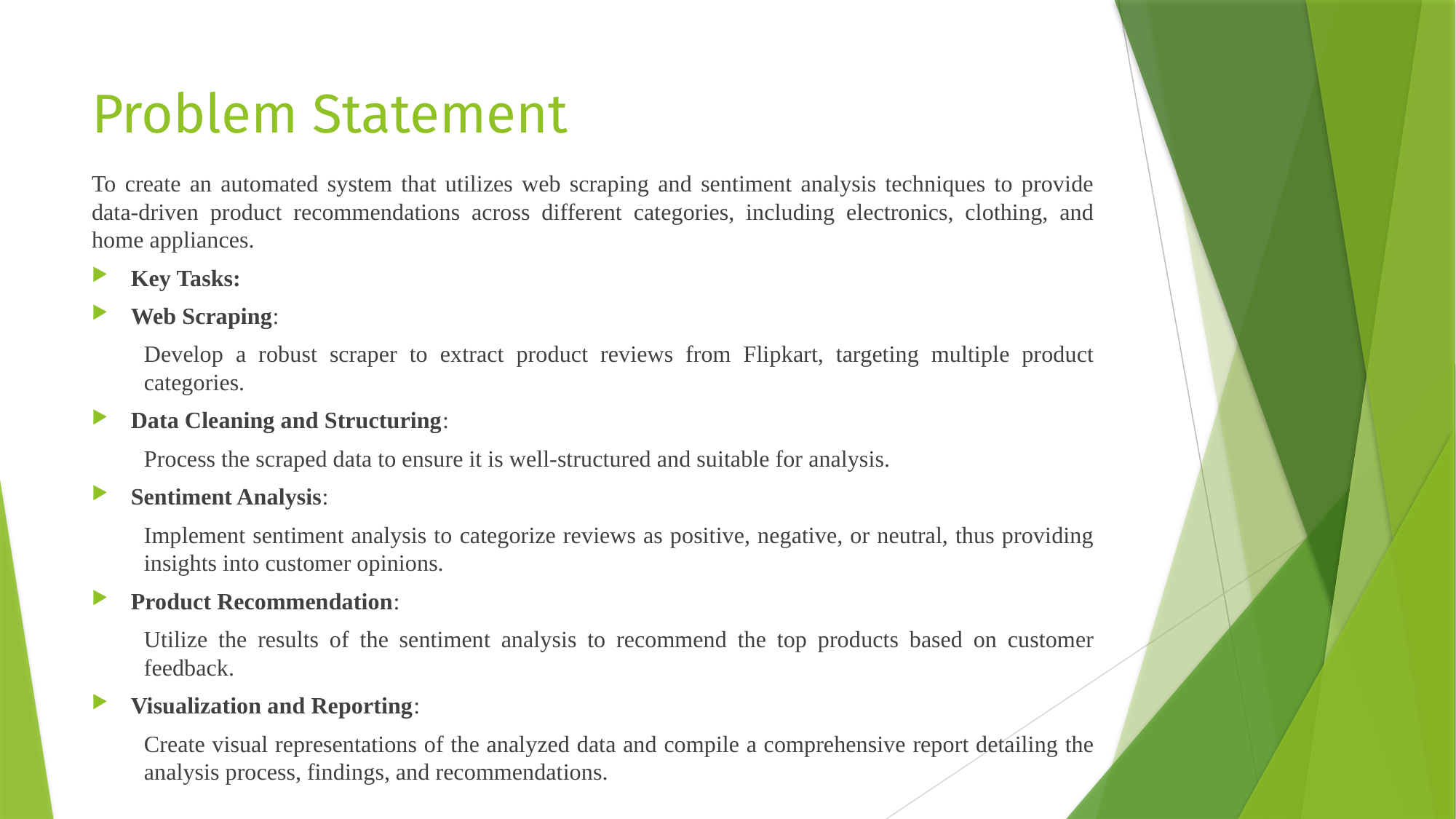

# Problem Statement
To create an automated system that utilizes web scraping and sentiment analysis techniques to provide data-driven product recommendations across different categories, including electronics, clothing, and home appliances.
Key Tasks:
Web Scraping:
Develop a robust scraper to extract product reviews from Flipkart, targeting multiple product categories.
Data Cleaning and Structuring:
Process the scraped data to ensure it is well-structured and suitable for analysis.
Sentiment Analysis:
Implement sentiment analysis to categorize reviews as positive, negative, or neutral, thus providing insights into customer opinions.
Product Recommendation:
Utilize the results of the sentiment analysis to recommend the top products based on customer feedback.
Visualization and Reporting:
Create visual representations of the analyzed data and compile a comprehensive report detailing the analysis process, findings, and recommendations.